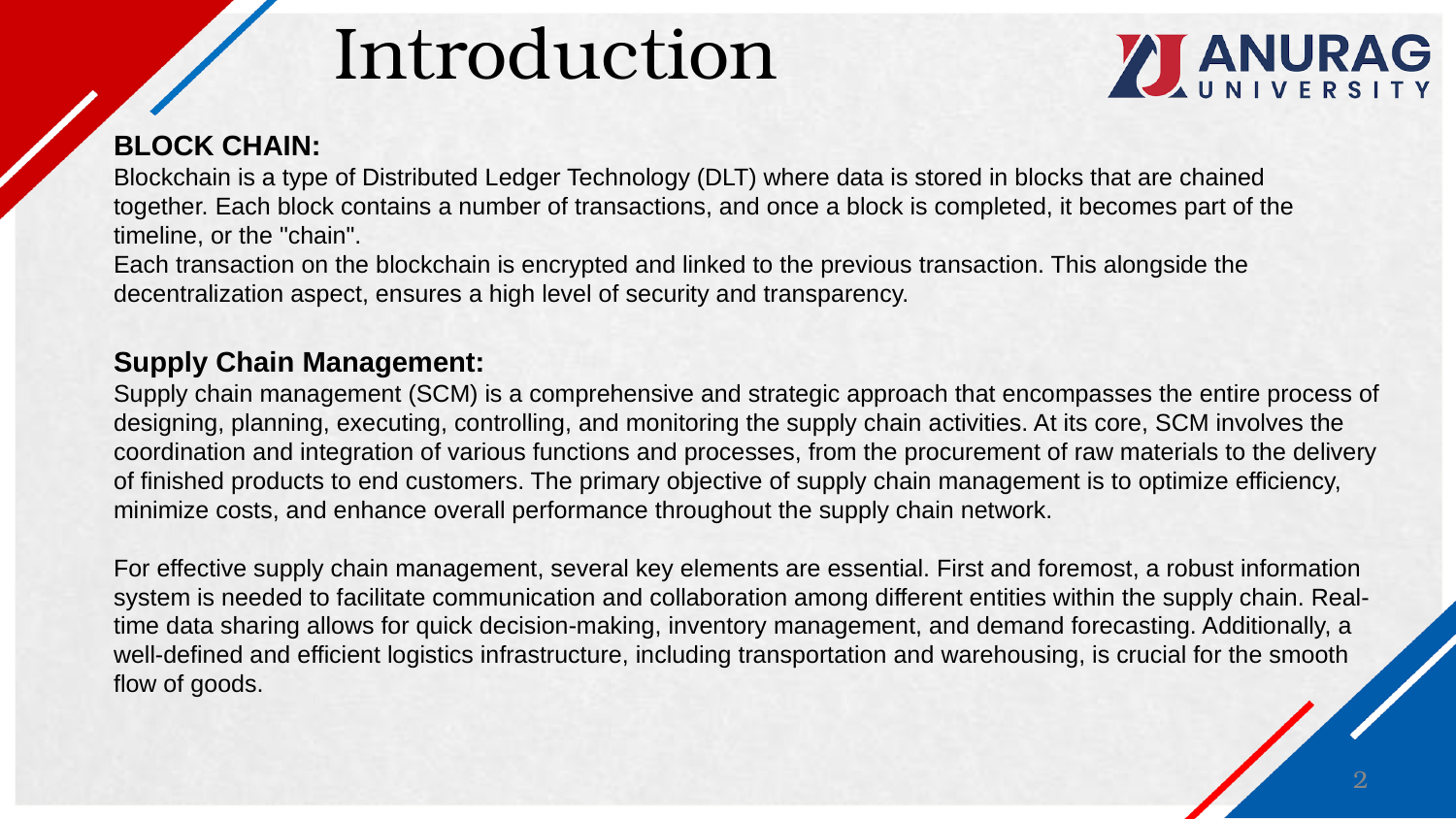

# Introduction
BLOCK CHAIN:
Blockchain is a type of Distributed Ledger Technology (DLT) where data is stored in blocks that are chained together. Each block contains a number of transactions, and once a block is completed, it becomes part of the timeline, or the "chain".
Each transaction on the blockchain is encrypted and linked to the previous transaction. This alongside the decentralization aspect, ensures a high level of security and transparency.
Supply Chain Management:
Supply chain management (SCM) is a comprehensive and strategic approach that encompasses the entire process of designing, planning, executing, controlling, and monitoring the supply chain activities. At its core, SCM involves the coordination and integration of various functions and processes, from the procurement of raw materials to the delivery of finished products to end customers. The primary objective of supply chain management is to optimize efficiency, minimize costs, and enhance overall performance throughout the supply chain network.

For effective supply chain management, several key elements are essential. First and foremost, a robust information system is needed to facilitate communication and collaboration among different entities within the supply chain. Real-time data sharing allows for quick decision-making, inventory management, and demand forecasting. Additionally, a well-defined and efficient logistics infrastructure, including transportation and warehousing, is crucial for the smooth flow of goods.

2